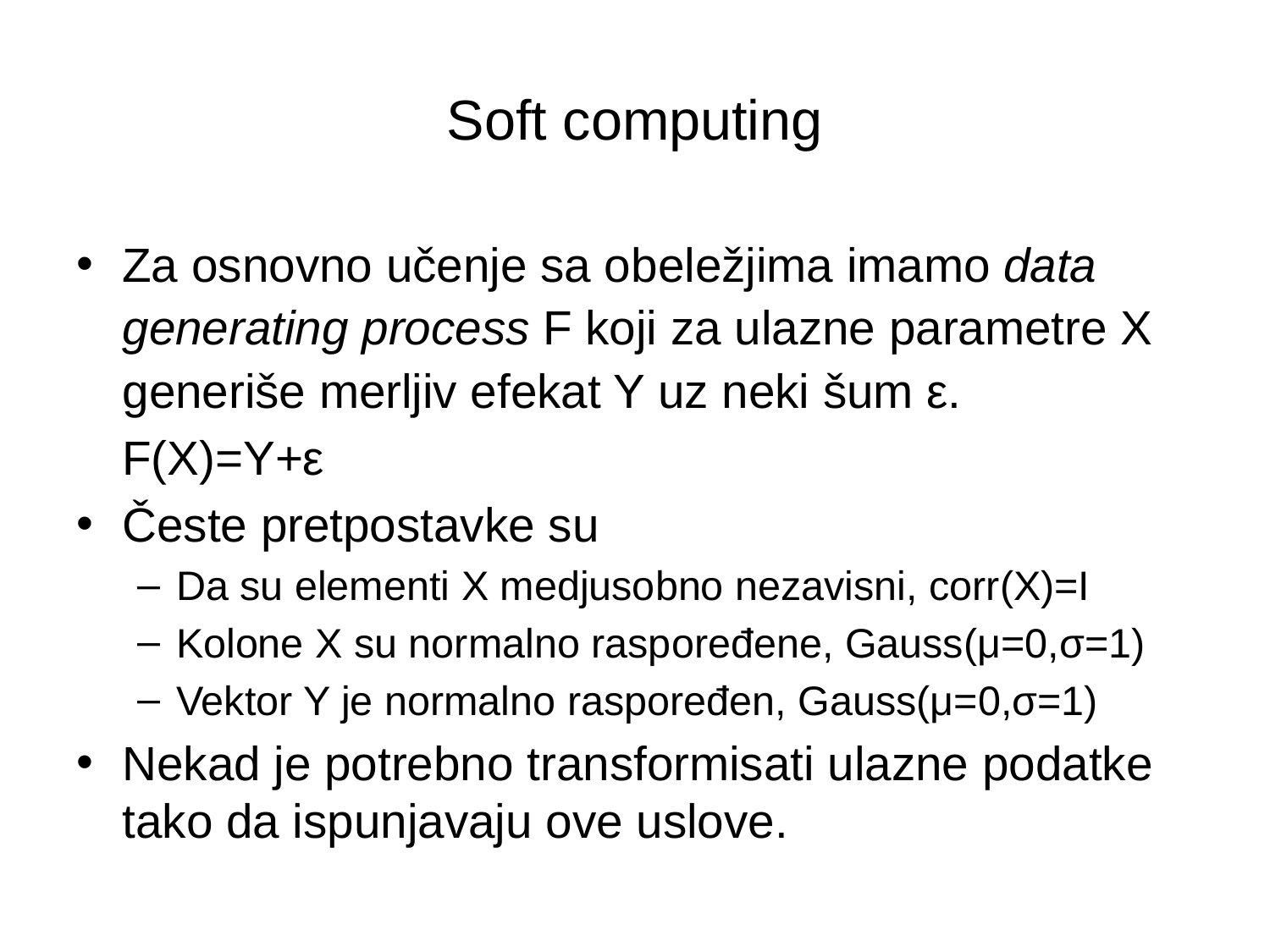

Soft computing
Za osnovno učenje sa obeležjima imamo data generating process F koji za ulazne parametre X generiše merljiv efekat Y uz neki šum ε.
				F(X)=Y+ε
Česte pretpostavke su
Da su elementi X medjusobno nezavisni, corr(X)=I
Kolone X su normalno raspoređene, Gauss(μ=0,σ=1)
Vektor Y je normalno raspoređen, Gauss(μ=0,σ=1)
Nekad je potrebno transformisati ulazne podatke tako da ispunjavaju ove uslove.